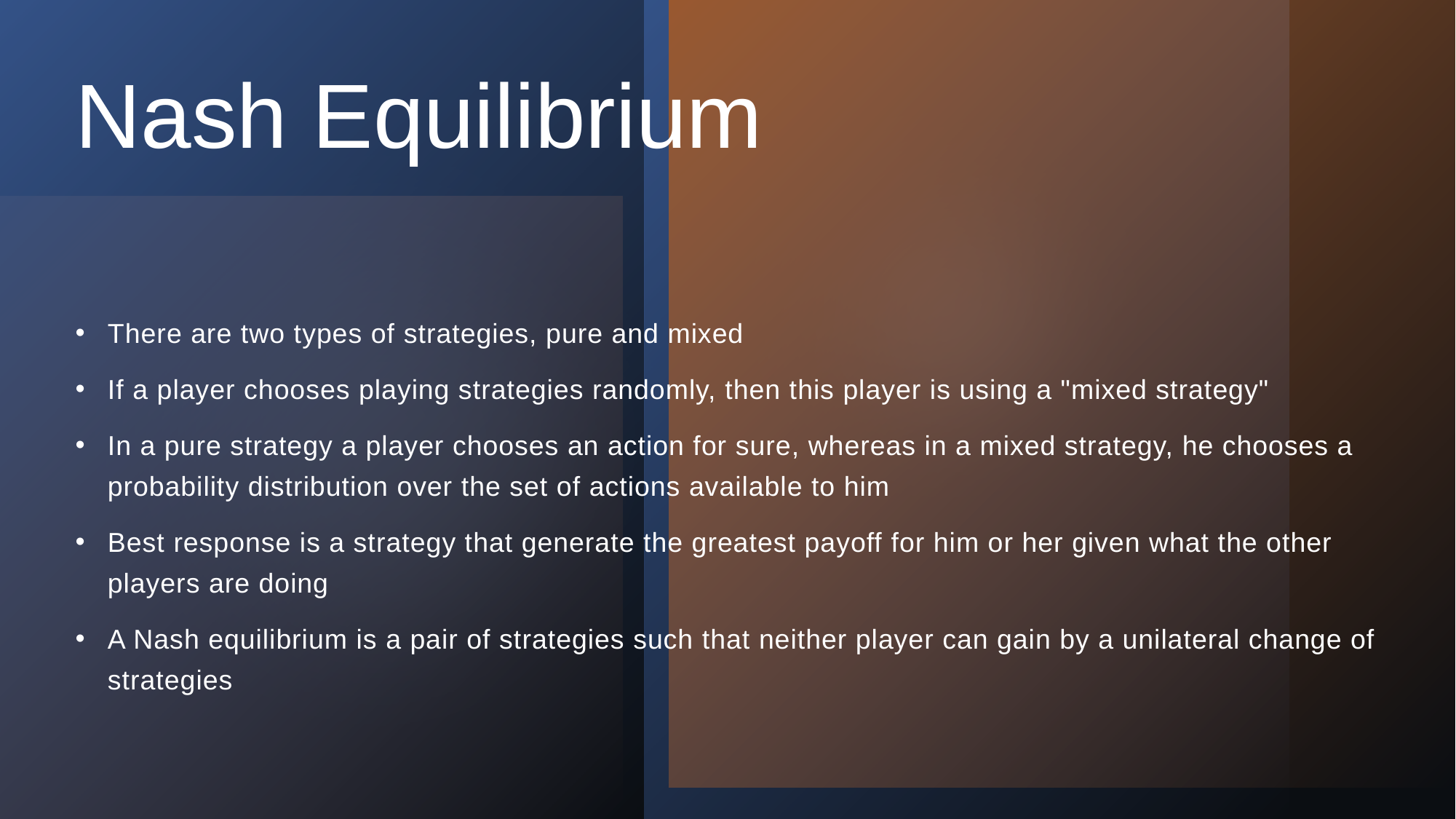

# Nash Equilibrium
There are two types of strategies, pure and mixed
If a player chooses playing strategies randomly, then this player is using a "mixed strategy"
In a pure strategy a player chooses an action for sure, whereas in a mixed strategy, he chooses a probability distribution over the set of actions available to him
Best response is a strategy that generate the greatest payoff for him or her given what the other players are doing
A Nash equilibrium is a pair of strategies such that neither player can gain by a unilateral change of strategies